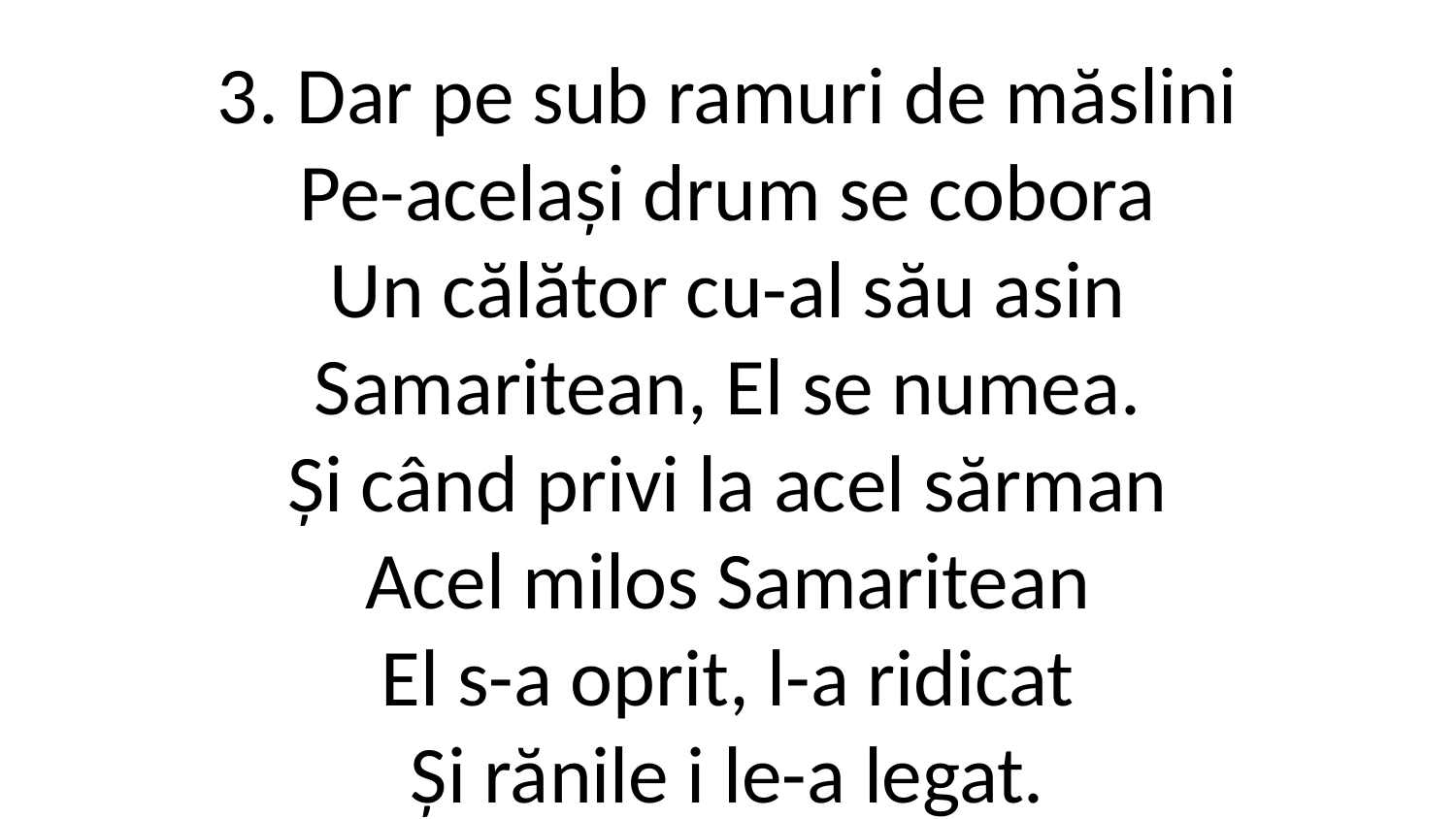

3. Dar pe sub ramuri de măslini
Pe-același drum se cobora
Un călător cu-al său asin
Samaritean, El se numea.
Și când privi la acel sărman
Acel milos Samaritean
El s-a oprit, l-a ridicat
Și rănile i le-a legat.